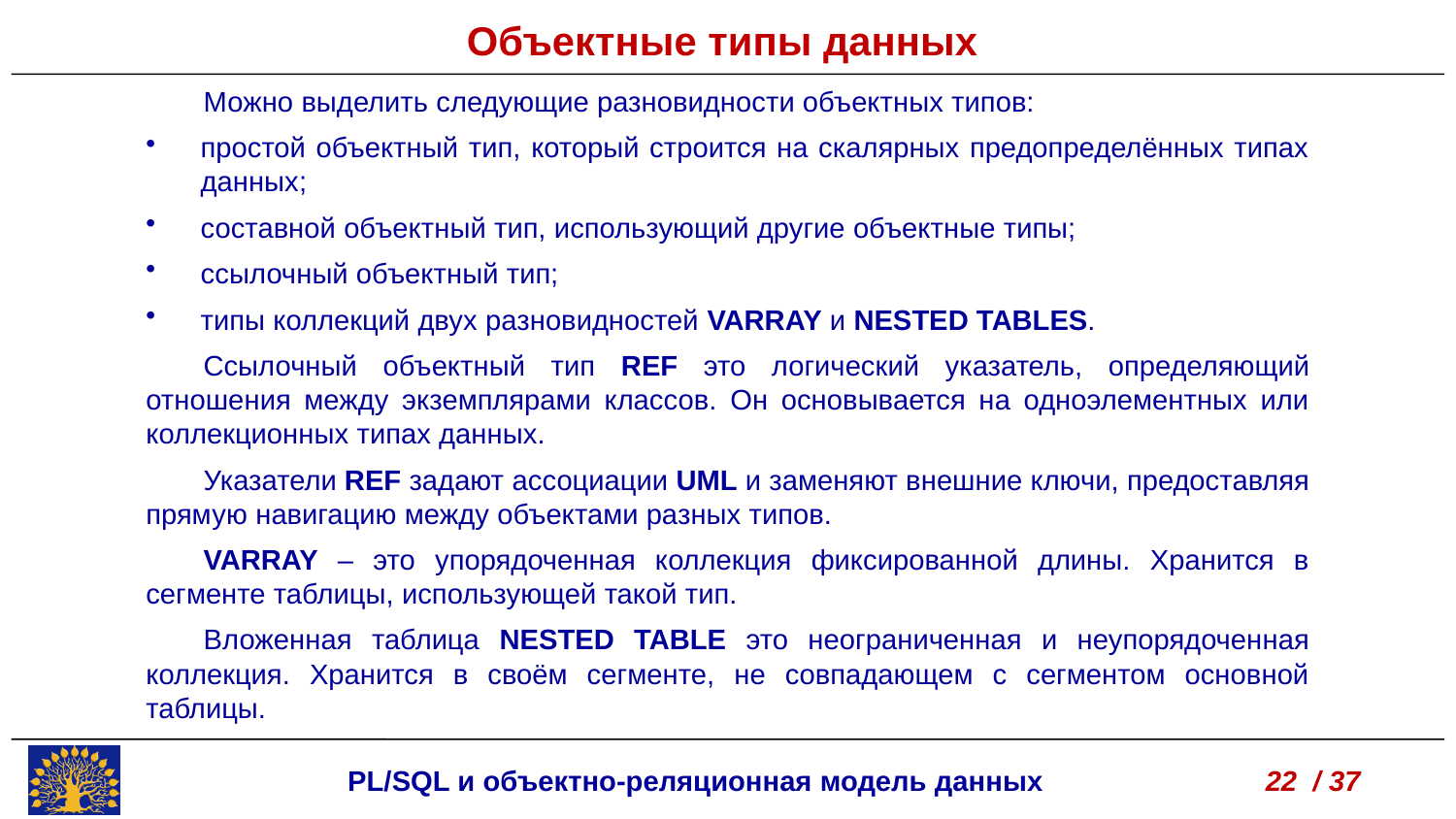

Объектные типы данных
Можно выделить следующие разновидности объектных типов:
простой объектный тип, который строится на скалярных предопределённых типах данных;
составной объектный тип, использующий другие объектные типы;
ссылочный объектный тип;
типы коллекций двух разновидностей VARRAY и NESTED TABLES.
Ссылочный объектный тип REF это логический указатель, определяющий отношения между экземплярами классов. Он основывается на одноэлементных или коллекционных типах данных.
Указатели REF задают ассоциации UML и заменяют внешние ключи, предоставляя прямую навигацию между объектами разных типов.
VARRAY – это упорядоченная коллекция фиксированной длины. Хранится в сегменте таблицы, использующей такой тип.
Вложенная таблица NESTED TABLE это неограниченная и неупорядоченная коллекция. Хранится в своём сегменте, не совпадающем с сегментом основной таблицы.